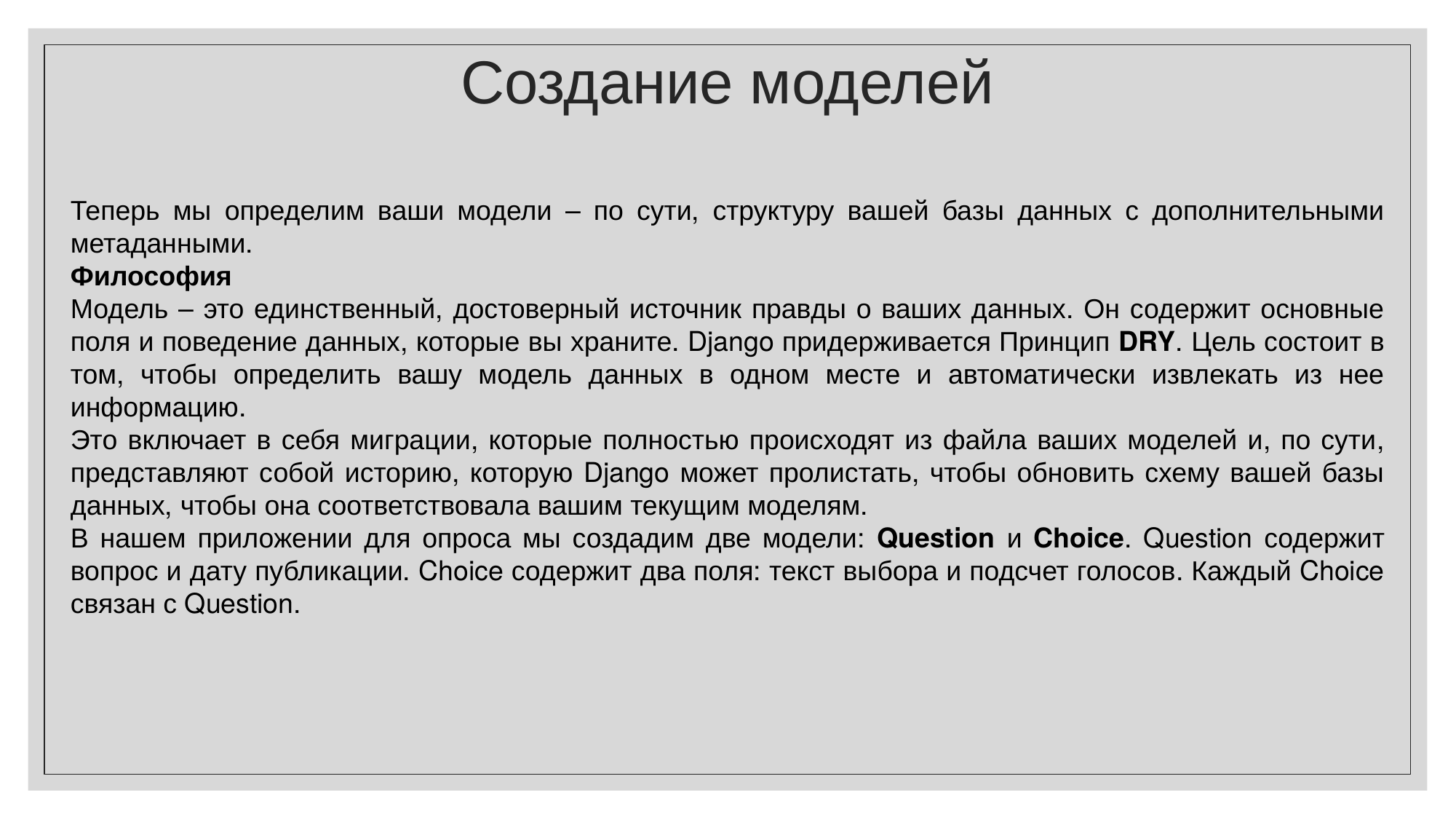

Создание моделей
Теперь мы определим ваши модели – по сути, структуру вашей базы данных с дополнительными метаданными.
Философия
Модель – это единственный, достоверный источник правды о ваших данных. Он содержит основные поля и поведение данных, которые вы храните. Django придерживается Принцип DRY. Цель состоит в том, чтобы определить вашу модель данных в одном месте и автоматически извлекать из нее информацию.
Это включает в себя миграции, которые полностью происходят из файла ваших моделей и, по сути, представляют собой историю, которую Django может пролистать, чтобы обновить схему вашей базы данных, чтобы она соответствовала вашим текущим моделям.
В нашем приложении для опроса мы создадим две модели: Question и Choice. Question содержит вопрос и дату публикации. Choice содержит два поля: текст выбора и подсчет голосов. Каждый Choice связан с Question.